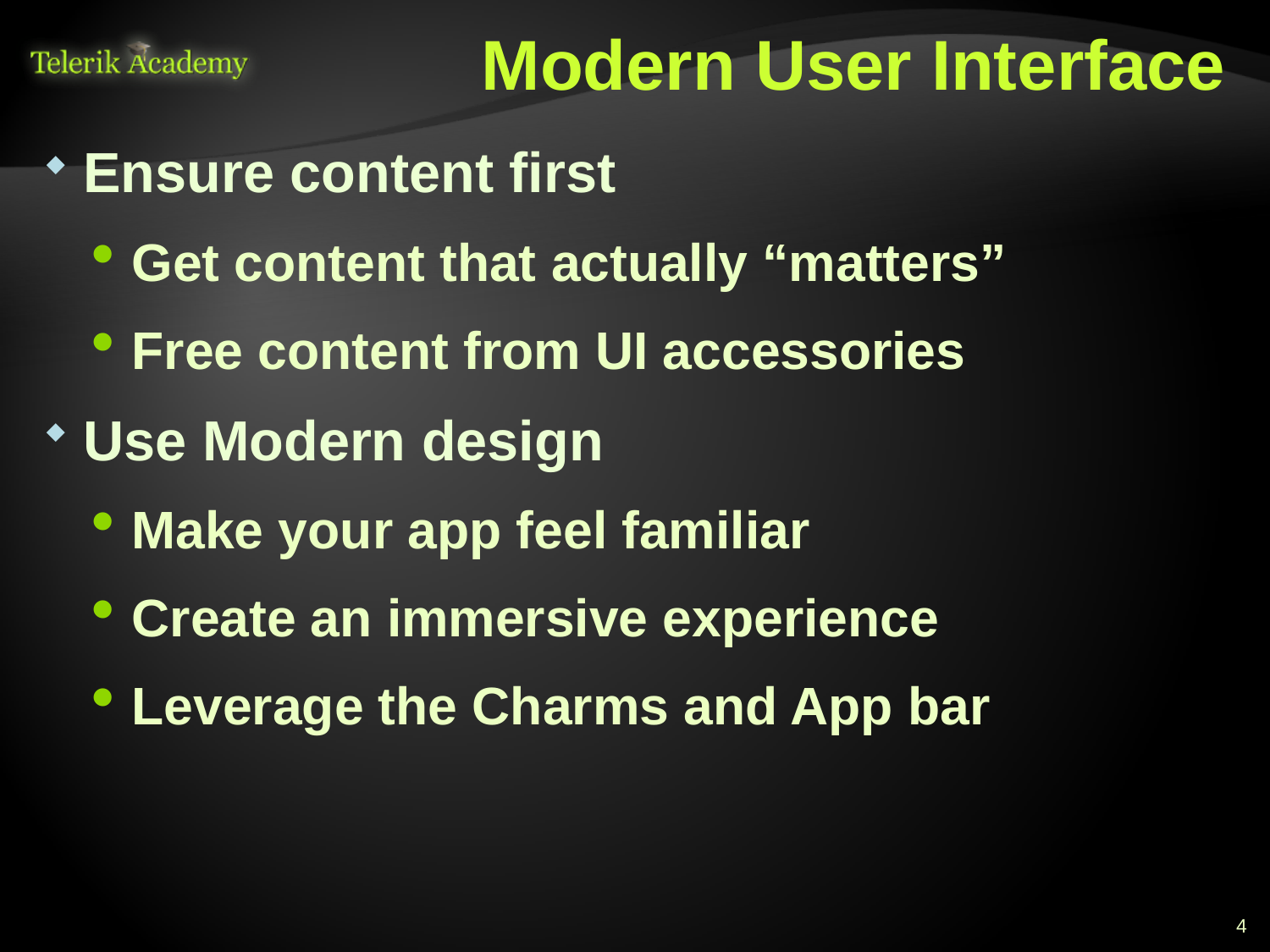

# Modern User Interface
Ensure content first
Get content that actually “matters”
Free content from UI accessories
Use Modern design
Make your app feel familiar
Create an immersive experience
Leverage the Charms and App bar

4